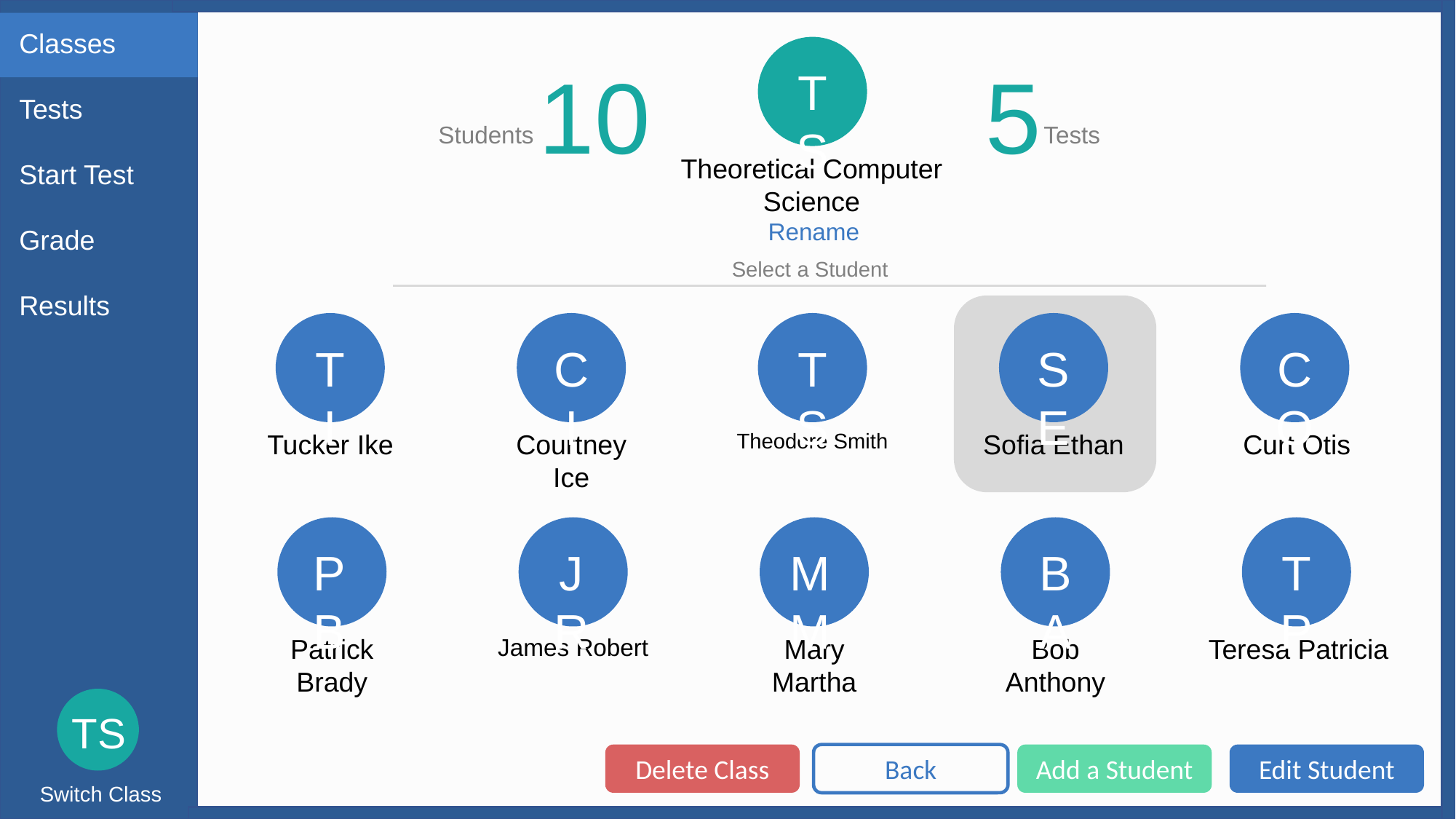

Classes

Tests

Start Test

Grade

Results

TS
Theoretical Computer Science
10
Students
5
Tests
Rename
Select a Student

TI
Tucker Ike

CI
Courtney Ice

TS
Theodore Smith

SE
Sofia Ethan

CO
Curt Otis

PB
Patrick Brady

JR
James Robert

MM
Mary Martha

BA
Bob Anthony

TP
Teresa Patricia

TS
Switch Class
Delete Class
Back
Add a Student
Edit Student